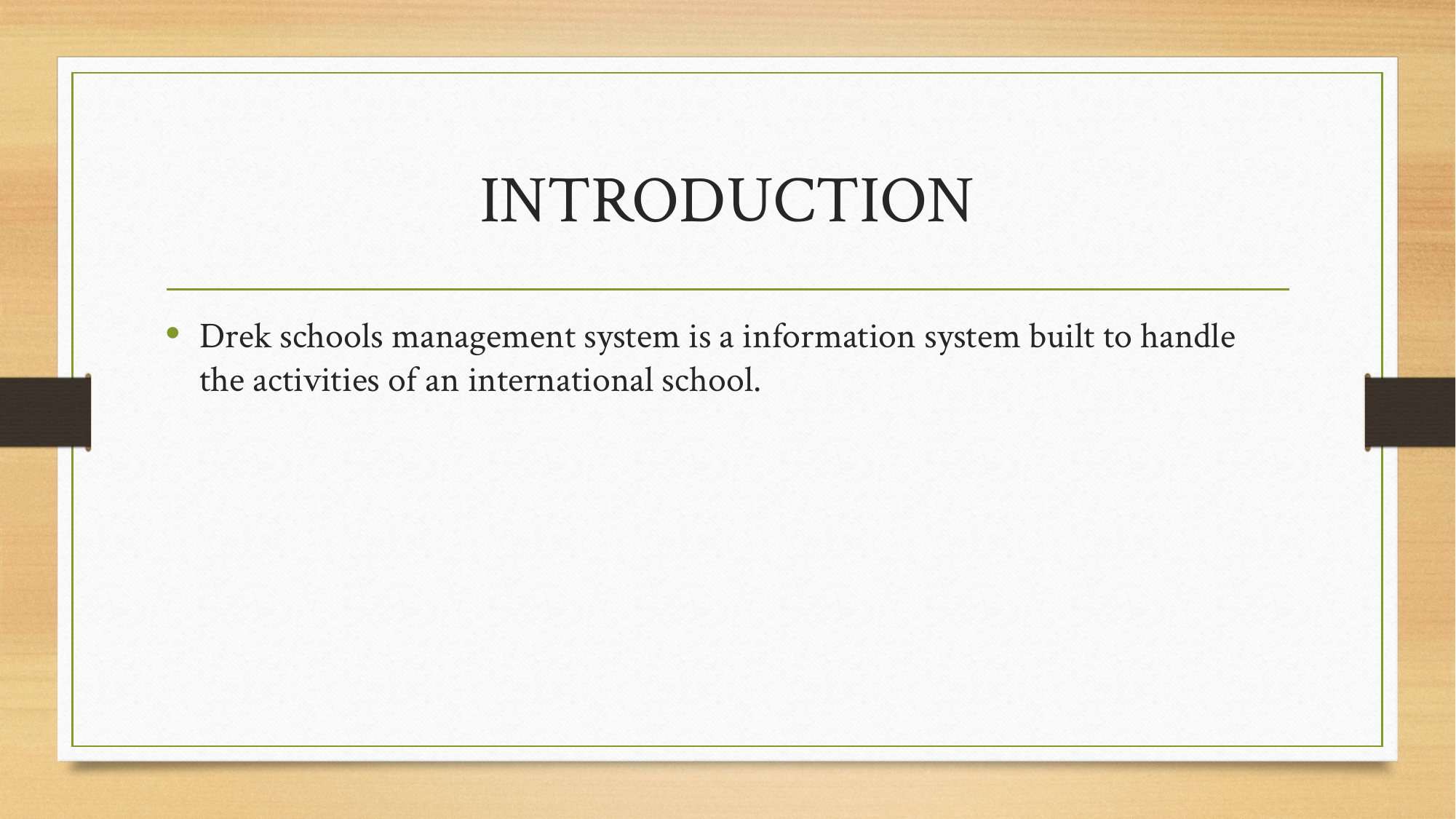

# INTRODUCTION
Drek schools management system is a information system built to handle the activities of an international school.